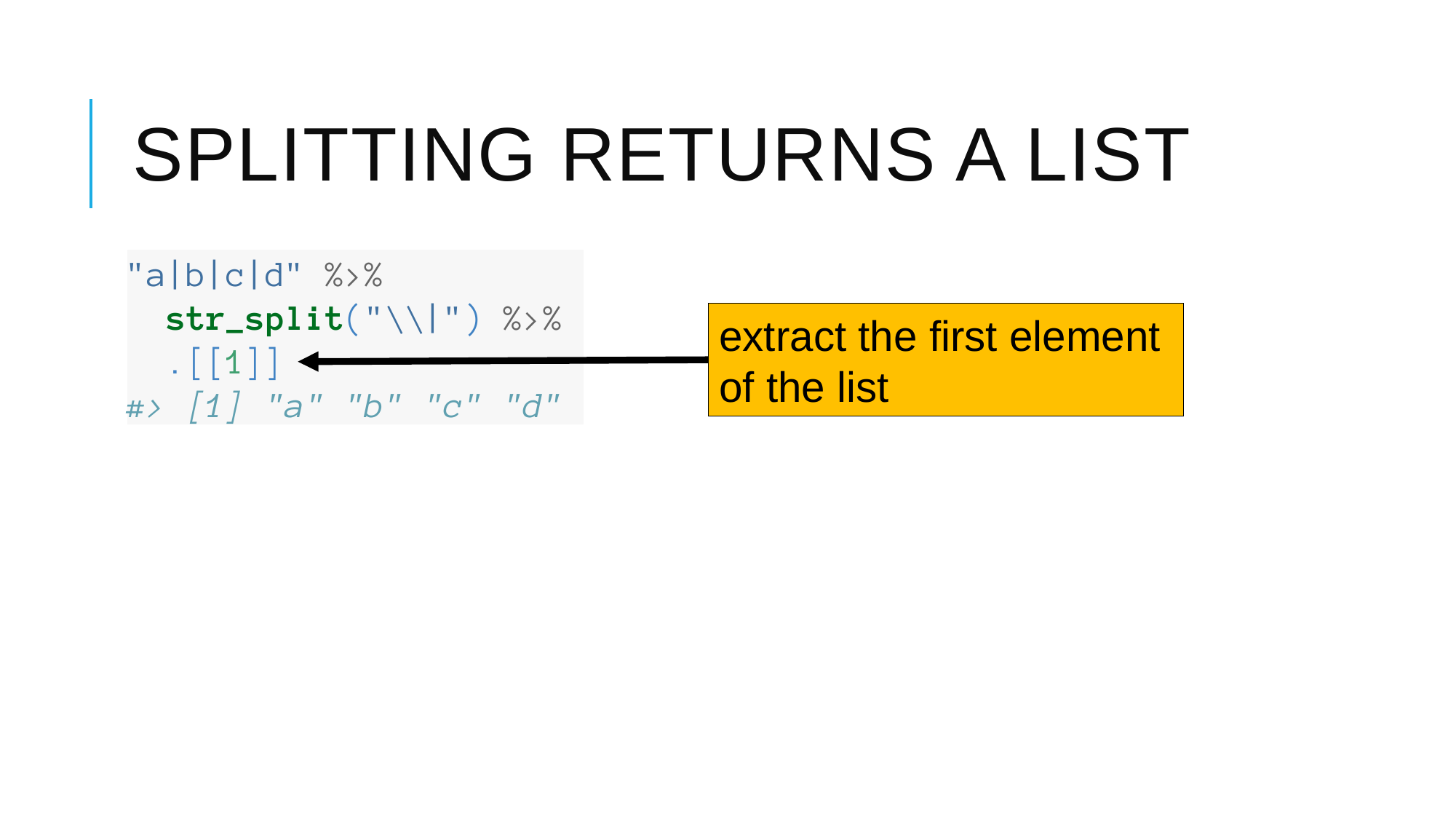

# Splitting returns a list
"a|b|c|d" %>%
  str_split("\\|") %>%
  .[[1]]
#> [1] "a" "b" "c" "d"
extract the first element
of the list